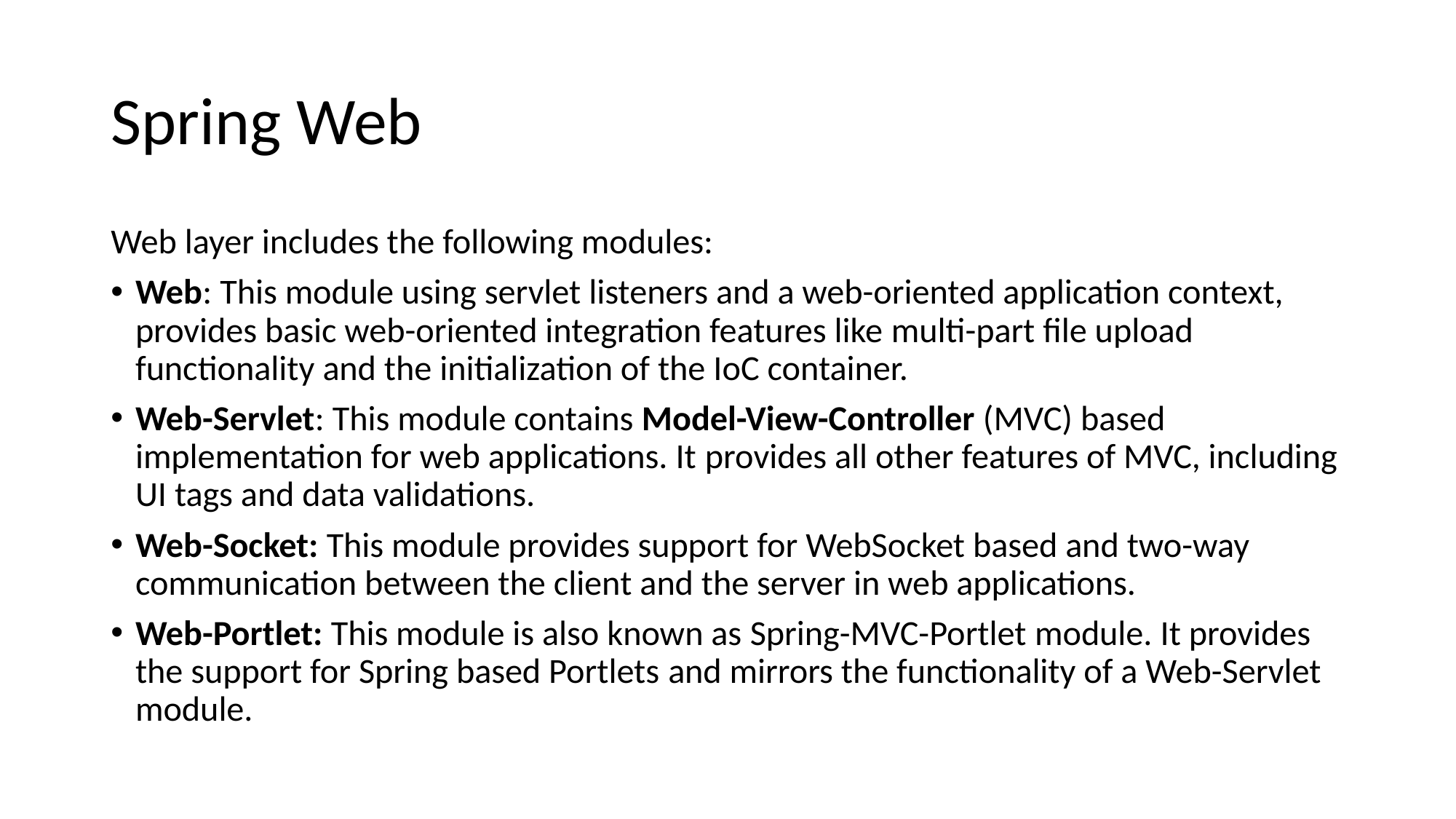

# Spring Web
Web layer includes the following modules:
Web: This module using servlet listeners and a web-oriented application context, provides basic web-oriented integration features like multi-part file upload functionality and the initialization of the IoC container.
Web-Servlet: This module contains Model-View-Controller (MVC) based implementation for web applications. It provides all other features of MVC, including UI tags and data validations.
Web-Socket: This module provides support for WebSocket based and two-way communication between the client and the server in web applications.
Web-Portlet: This module is also known as Spring-MVC-Portlet module. It provides the support for Spring based Portlets and mirrors the functionality of a Web-Servlet module.